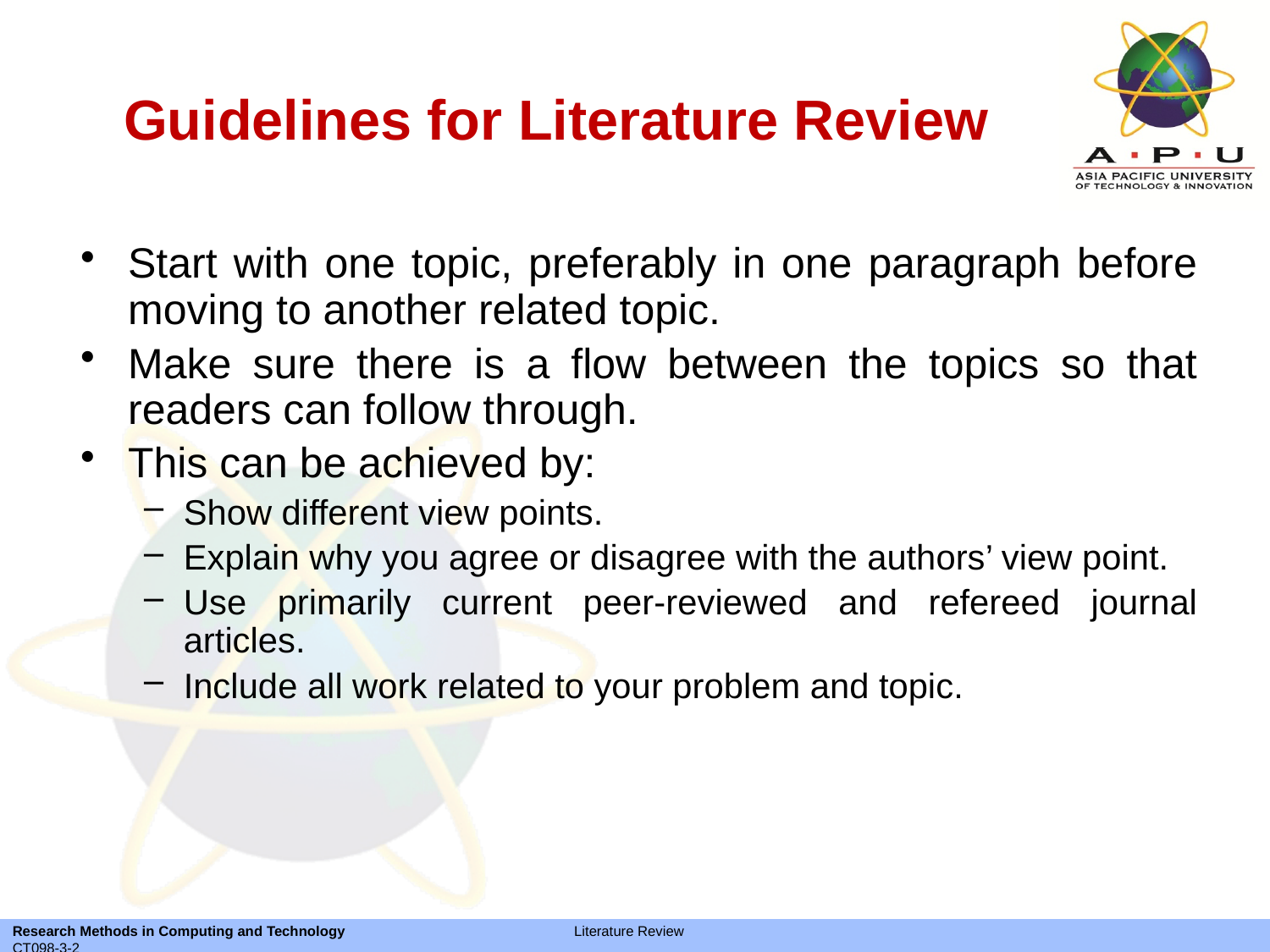

# Guidelines for Literature Review
Start with one topic, preferably in one paragraph before moving to another related topic.
Make sure there is a flow between the topics so that readers can follow through.
This can be achieved by:
Show different view points.
Explain why you agree or disagree with the authors’ view point.
Use primarily current peer-reviewed and refereed journal articles.
Include all work related to your problem and topic.